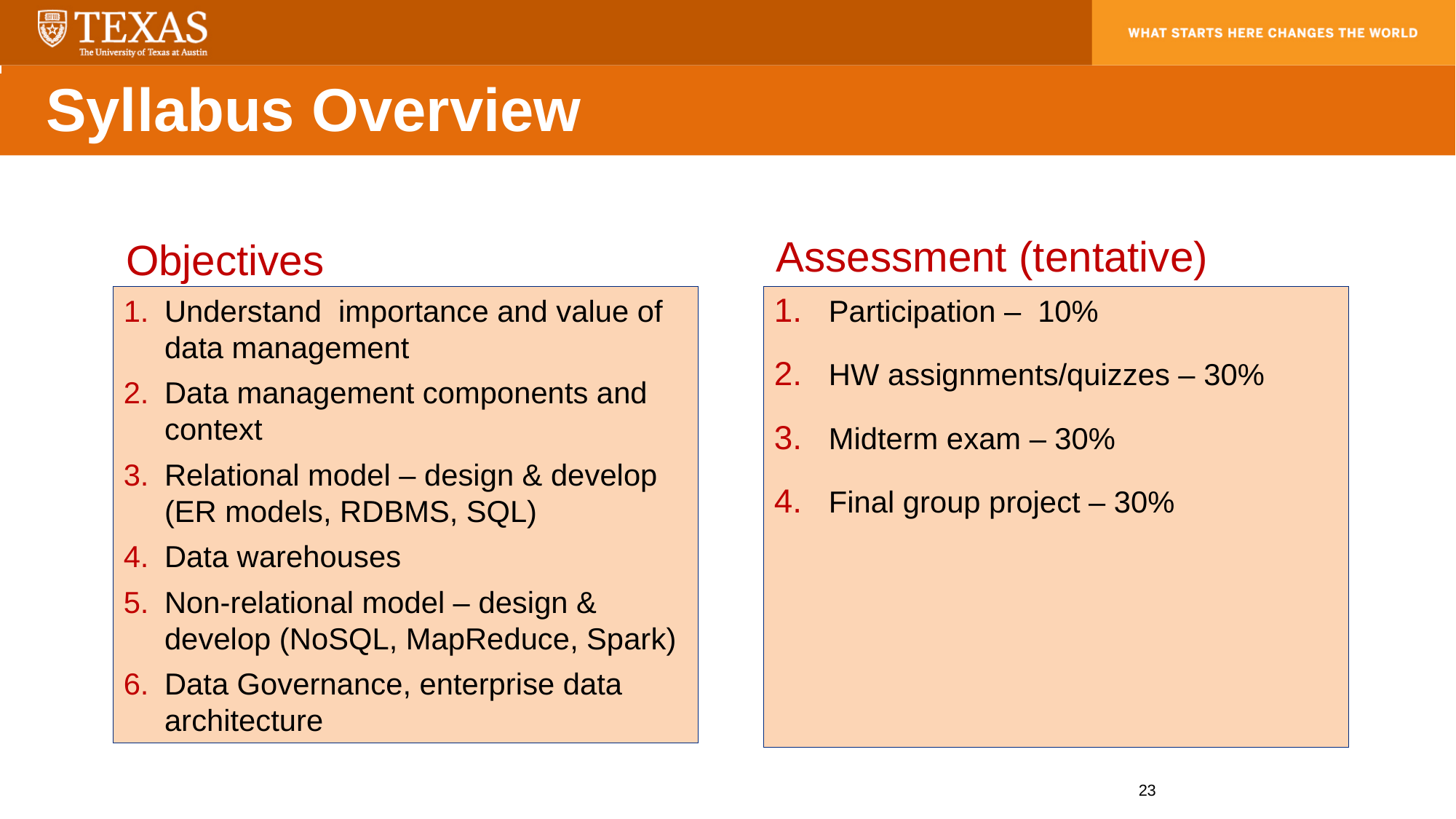

Syllabus Overview

Objectives
Understand  importance and value of data management
Data management components and context
Relational model – design & develop (ER models, RDBMS, SQL)
Data warehouses
Non-relational model – design & develop (NoSQL, MapReduce, Spark)
Data Governance, enterprise data architecture
Assessment (tentative)
Participation –  10%
HW assignments/quizzes – 30%
Midterm exam – 30%
Final group project – 30%
23